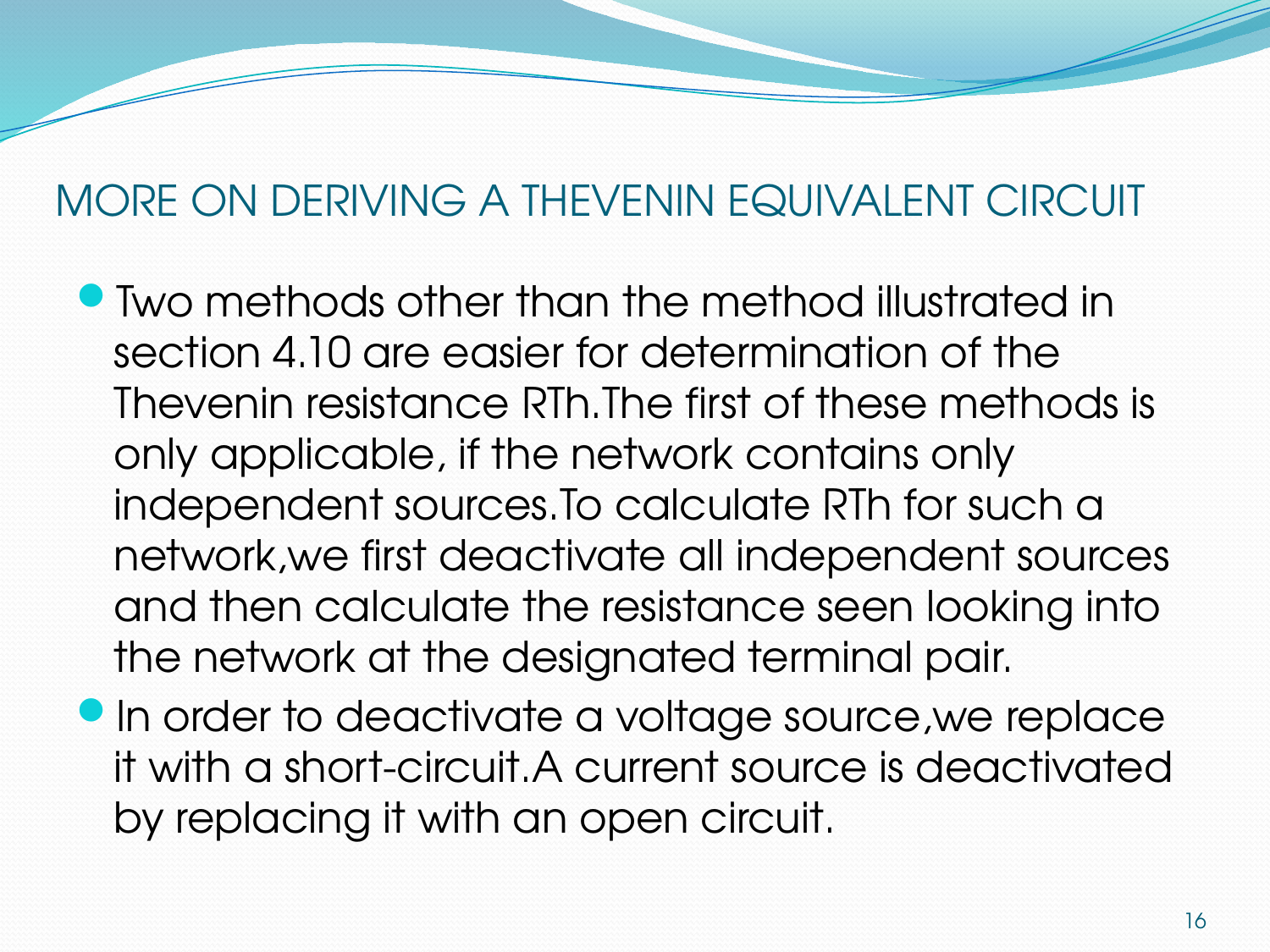

# MORE ON DERIVING A THEVENIN EQUIVALENT CIRCUIT
Two methods other than the method illustrated in section 4.10 are easier for determination of the Thevenin resistance RTh.The first of these methods is only applicable, if the network contains only independent sources.To calculate RTh for such a network,we first deactivate all independent sources and then calculate the resistance seen looking into the network at the designated terminal pair.
In order to deactivate a voltage source,we replace it with a short-circuit.A current source is deactivated by replacing it with an open circuit.
16